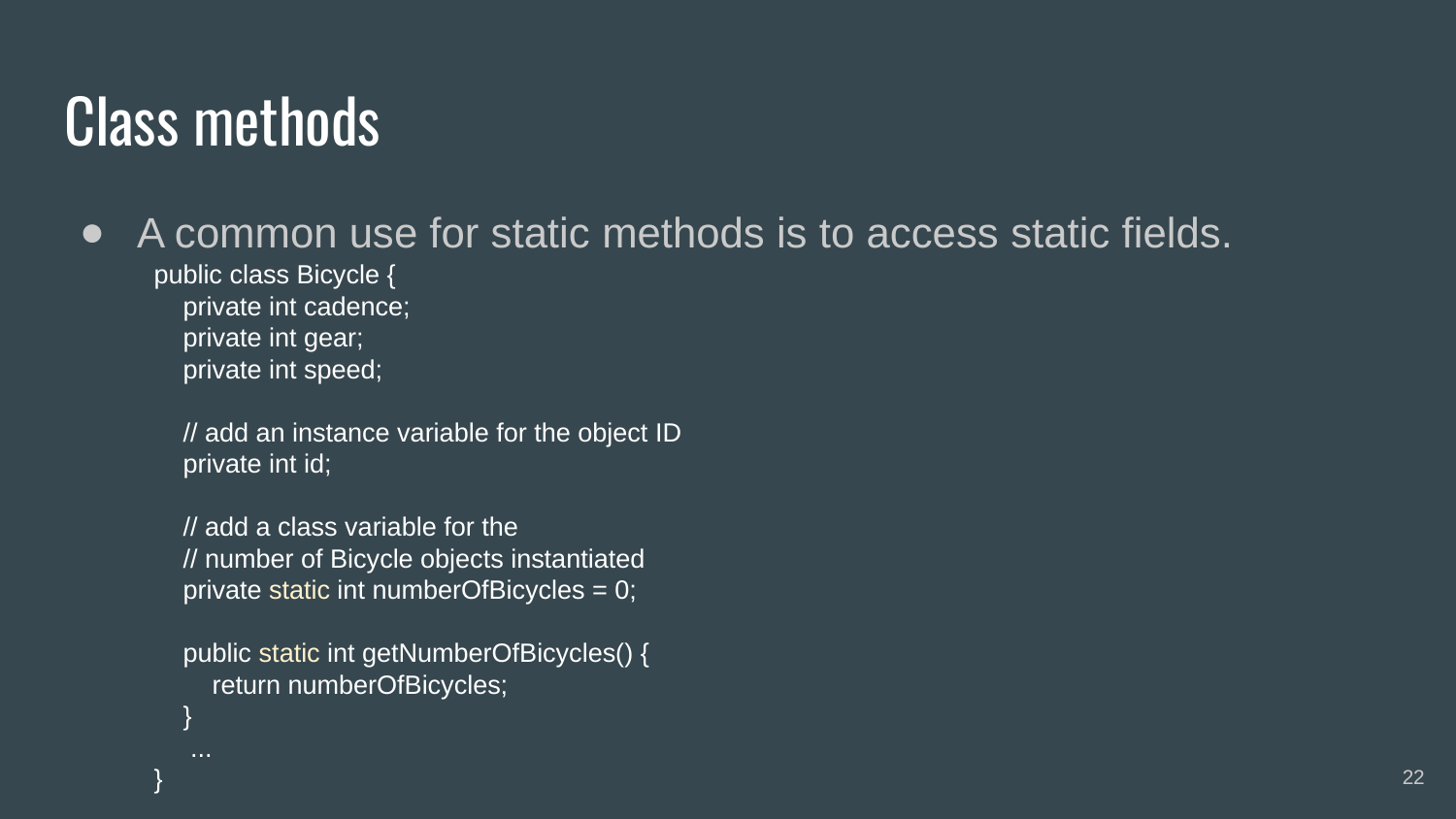

# Class methods
A common use for static methods is to access static fields.
public class Bicycle {
    private int cadence;
    private int gear;
    private int speed;

    // add an instance variable for the object ID
    private int id;

    // add a class variable for the
    // number of Bicycle objects instantiated
    private static int numberOfBicycles = 0;
    public static int getNumberOfBicycles() {
        return numberOfBicycles;
    }
     ...
}
22